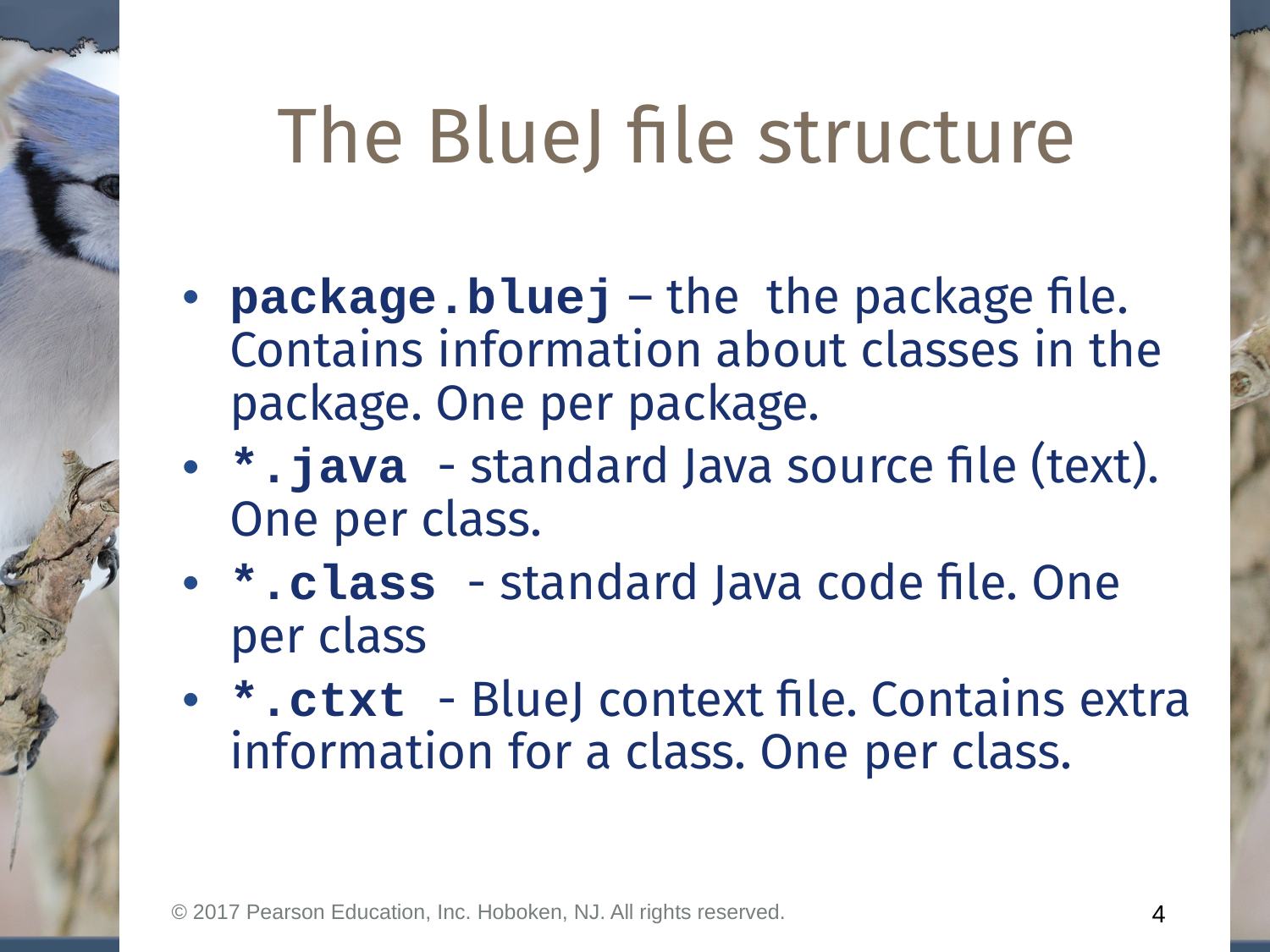

# The BlueJ file structure
package.bluej – the  the package file. Contains information about classes in the package. One per package.
*.java - standard Java source file (text). One per class.
*.class - standard Java code file. One per class
*.ctxt - BlueJ context file. Contains extra information for a class. One per class.
© 2017 Pearson Education, Inc. Hoboken, NJ. All rights reserved.